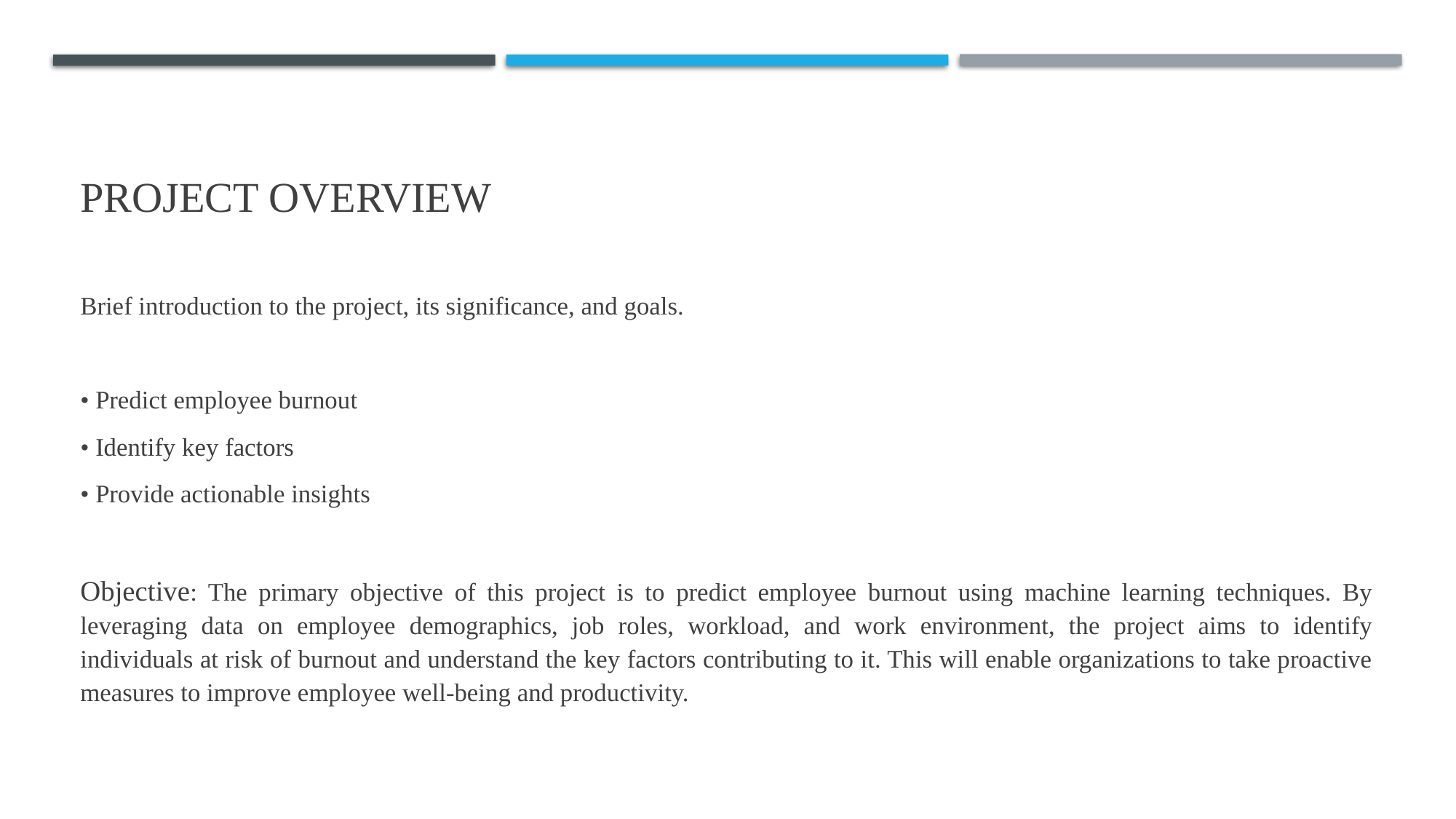

# Project Overview
Brief introduction to the project, its significance, and goals.

• Predict employee burnout
• Identify key factors
• Provide actionable insights

Objective: The primary objective of this project is to predict employee burnout using machine learning techniques. By leveraging data on employee demographics, job roles, workload, and work environment, the project aims to identify individuals at risk of burnout and understand the key factors contributing to it. This will enable organizations to take proactive measures to improve employee well-being and productivity.